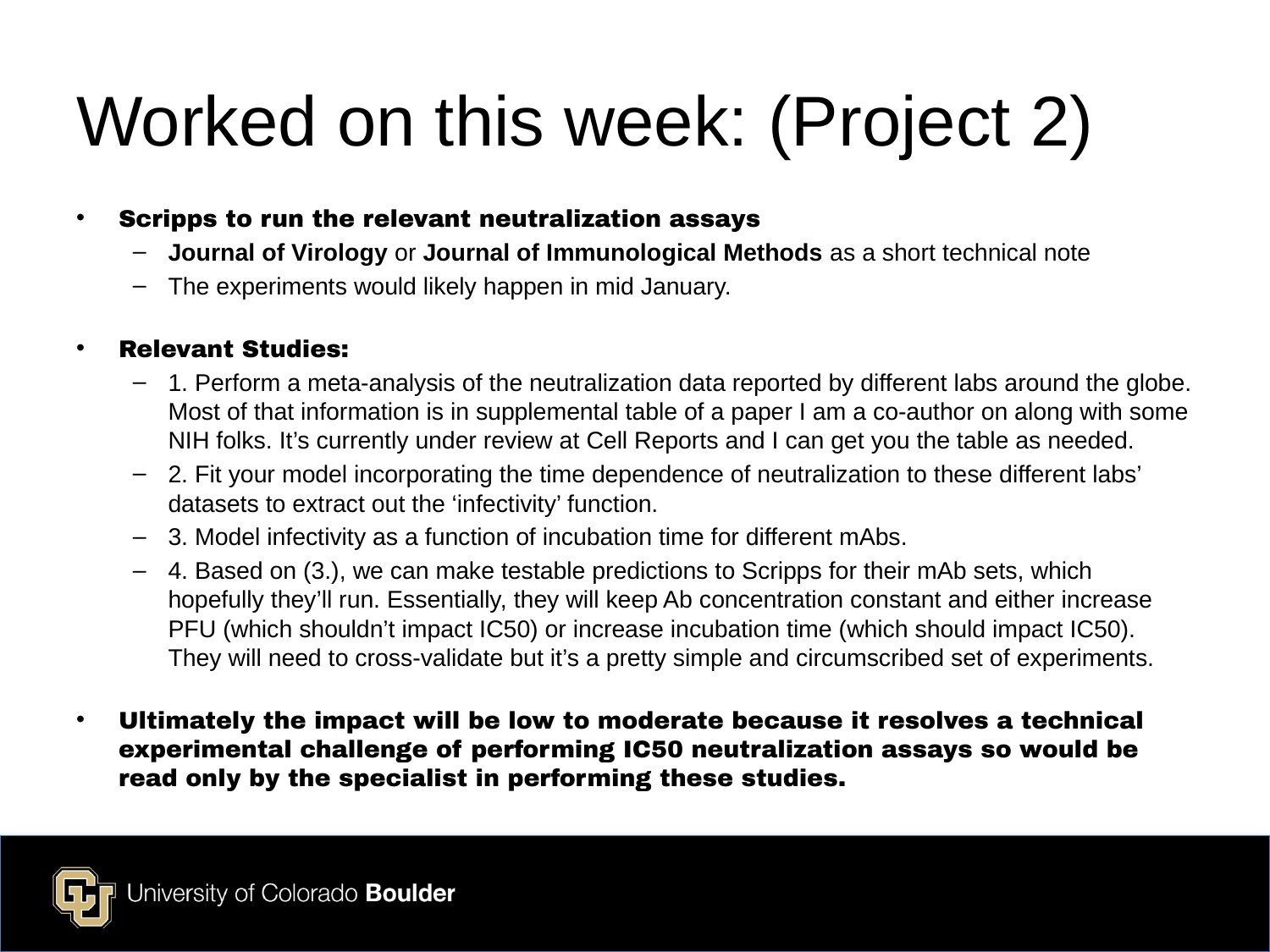

# Worked on this week: (Project 2)
Scripps to run the relevant neutralization assays
Journal of Virology or Journal of Immunological Methods as a short technical note
The experiments would likely happen in mid January.
Relevant Studies:
1. Perform a meta-analysis of the neutralization data reported by different labs around the globe. Most of that information is in supplemental table of a paper I am a co-author on along with some NIH folks. It’s currently under review at Cell Reports and I can get you the table as needed.
2. Fit your model incorporating the time dependence of neutralization to these different labs’ datasets to extract out the ‘infectivity’ function.
3. Model infectivity as a function of incubation time for different mAbs.
4. Based on (3.), we can make testable predictions to Scripps for their mAb sets, which hopefully they’ll run. Essentially, they will keep Ab concentration constant and either increase PFU (which shouldn’t impact IC50) or increase incubation time (which should impact IC50). They will need to cross-validate but it’s a pretty simple and circumscribed set of experiments.
Ultimately the impact will be low to moderate because it resolves a technical experimental challenge of performing IC50 neutralization assays so would be read only by the specialist in performing these studies.